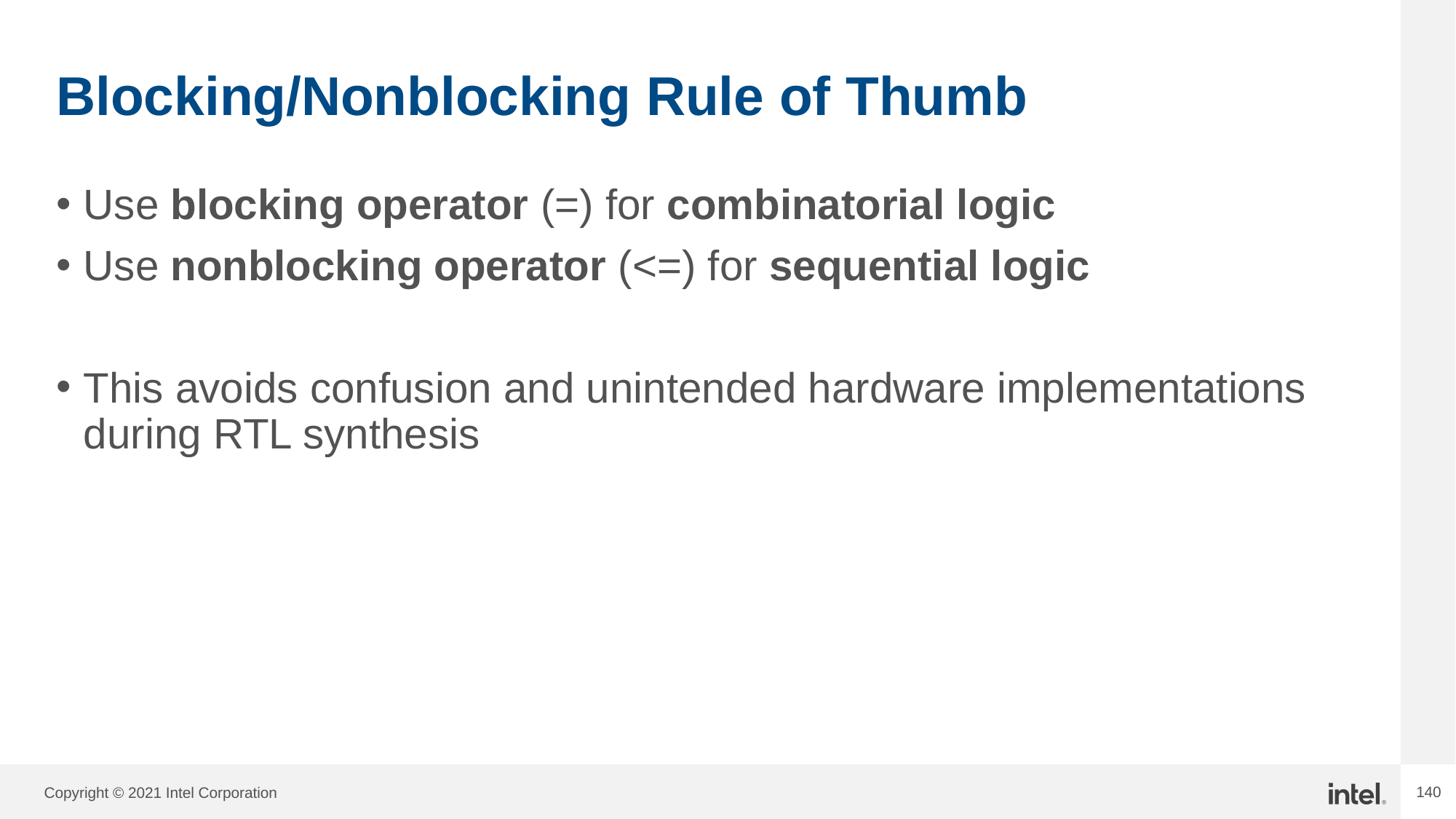

# Blocking/Nonblocking Rule of Thumb
Use blocking operator (=) for combinatorial logic
Use nonblocking operator (<=) for sequential logic

This avoids confusion and unintended hardware implementations during RTL synthesis